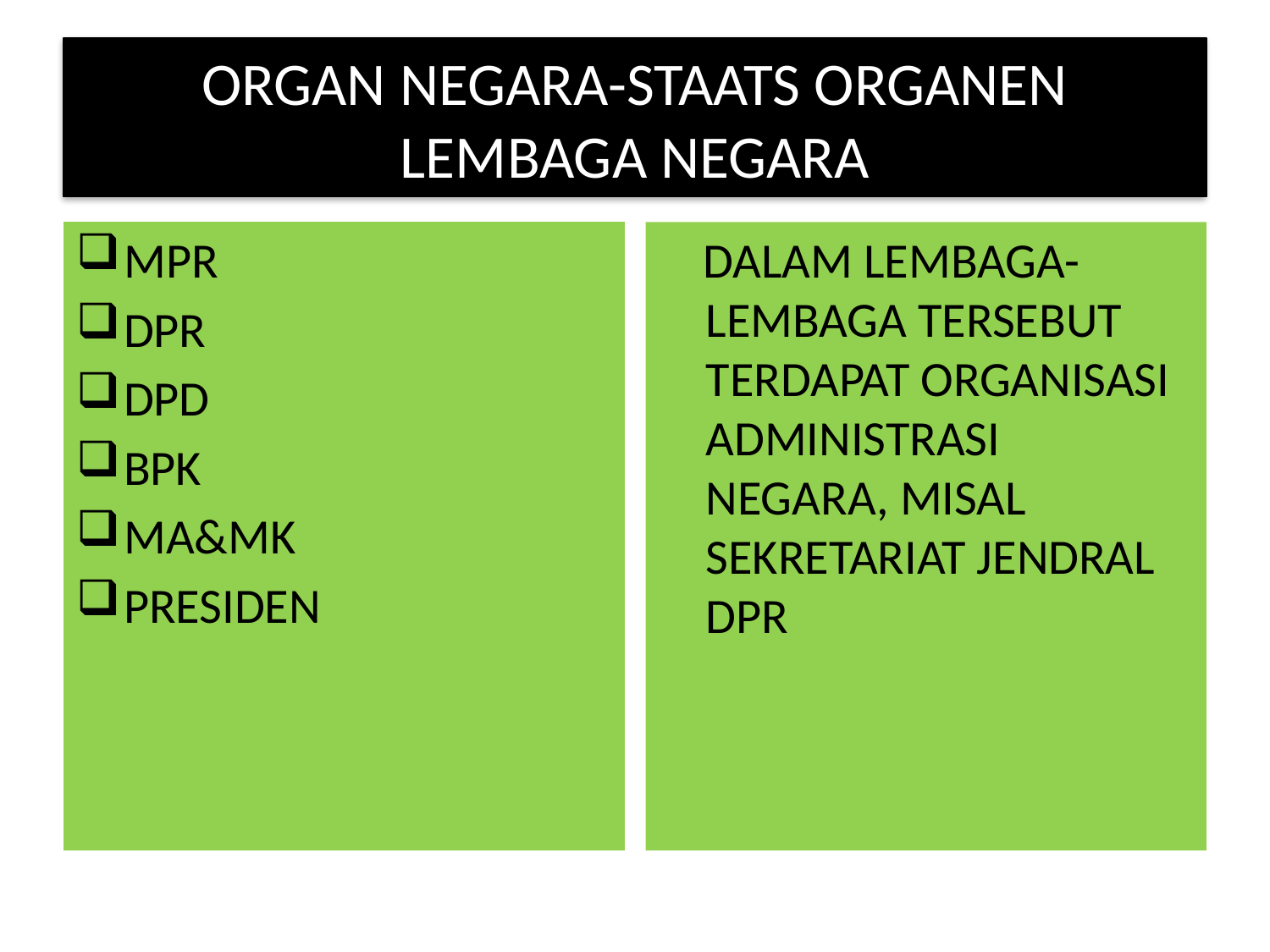

# ORGAN NEGARA-STAATS ORGANEN LEMBAGA NEGARA
MPR
DPR
DPD
BPK
MA&MK
PRESIDEN
    DALAM LEMBAGA-LEMBAGA TERSEBUT TERDAPAT ORGANISASI ADMINISTRASI NEGARA, MISAL SEKRETARIAT JENDRAL DPR